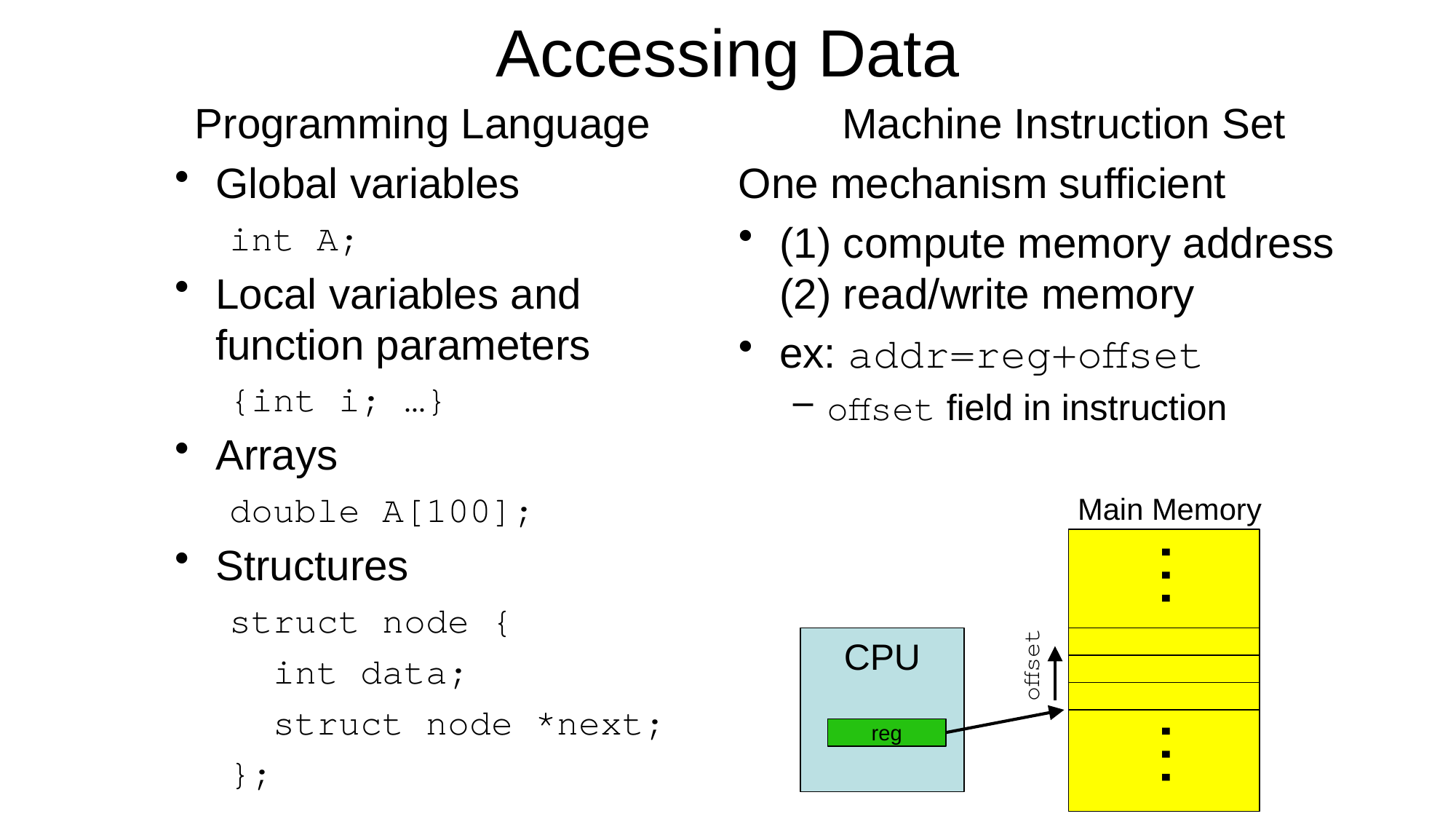

# Accessing Data
Programming Language
Global variables
int A;
Local variables and function parameters
{int i; …}
Arrays
double A[100];
Structures
struct node {
  int data;
  struct node *next;
};
Machine Instruction Set
One mechanism sufficient
(1) compute memory address (2) read/write memory
ex: addr=reg+offset
offset field in instruction

Main Memory
…

…
CPU
reg
offset